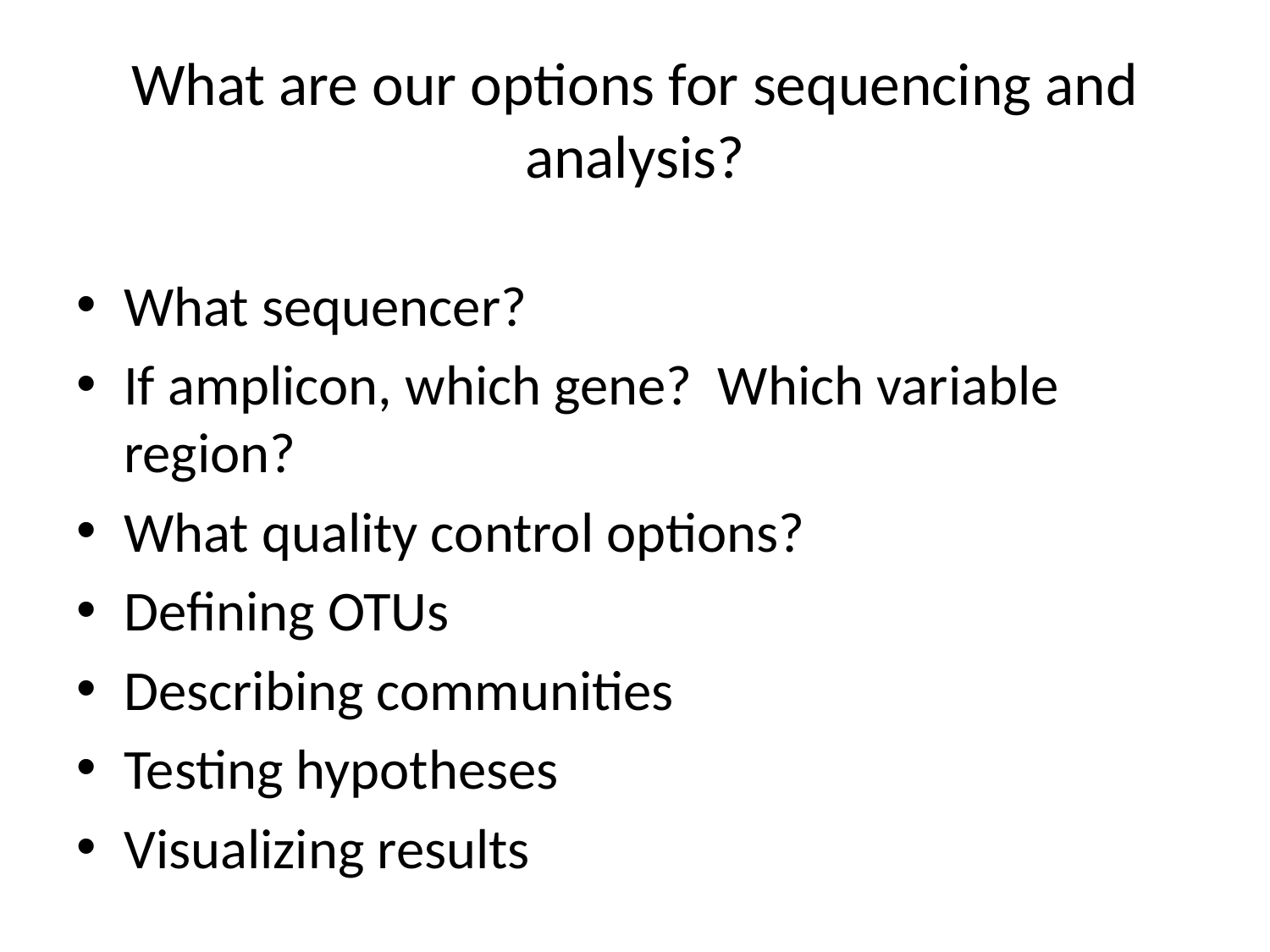

# What are our options for sequencing and analysis?
What sequencer?
If amplicon, which gene?  Which variable region?
What quality control options?
Defining OTUs
Describing communities
Testing hypotheses
Visualizing results